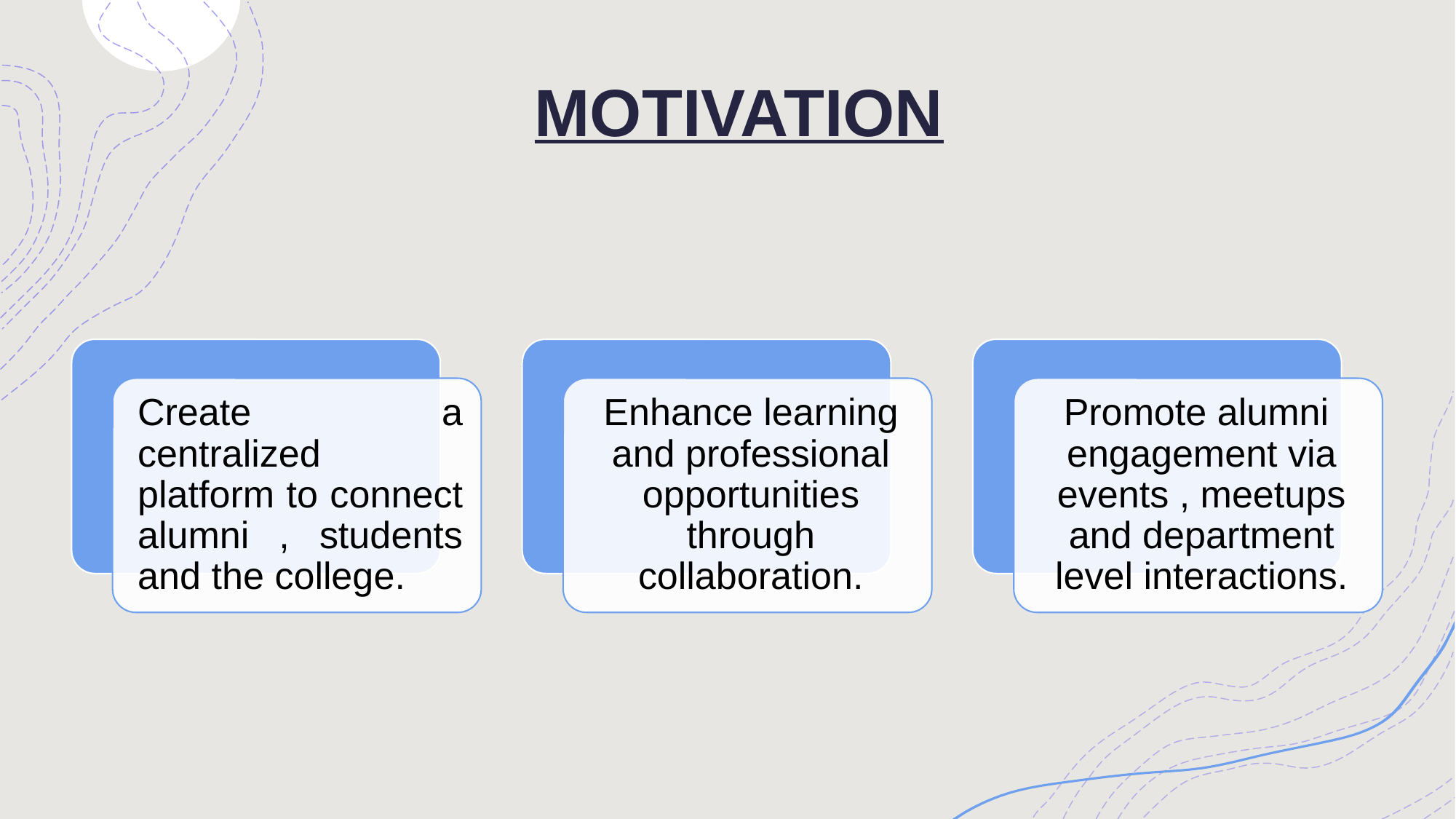

# MOTIVATION
Create a centralized platform to connect alumni , students and the college.
Enhance learning and professional opportunities through collaboration.
Promote alumni  engagement via events , meetups and department level interactions.